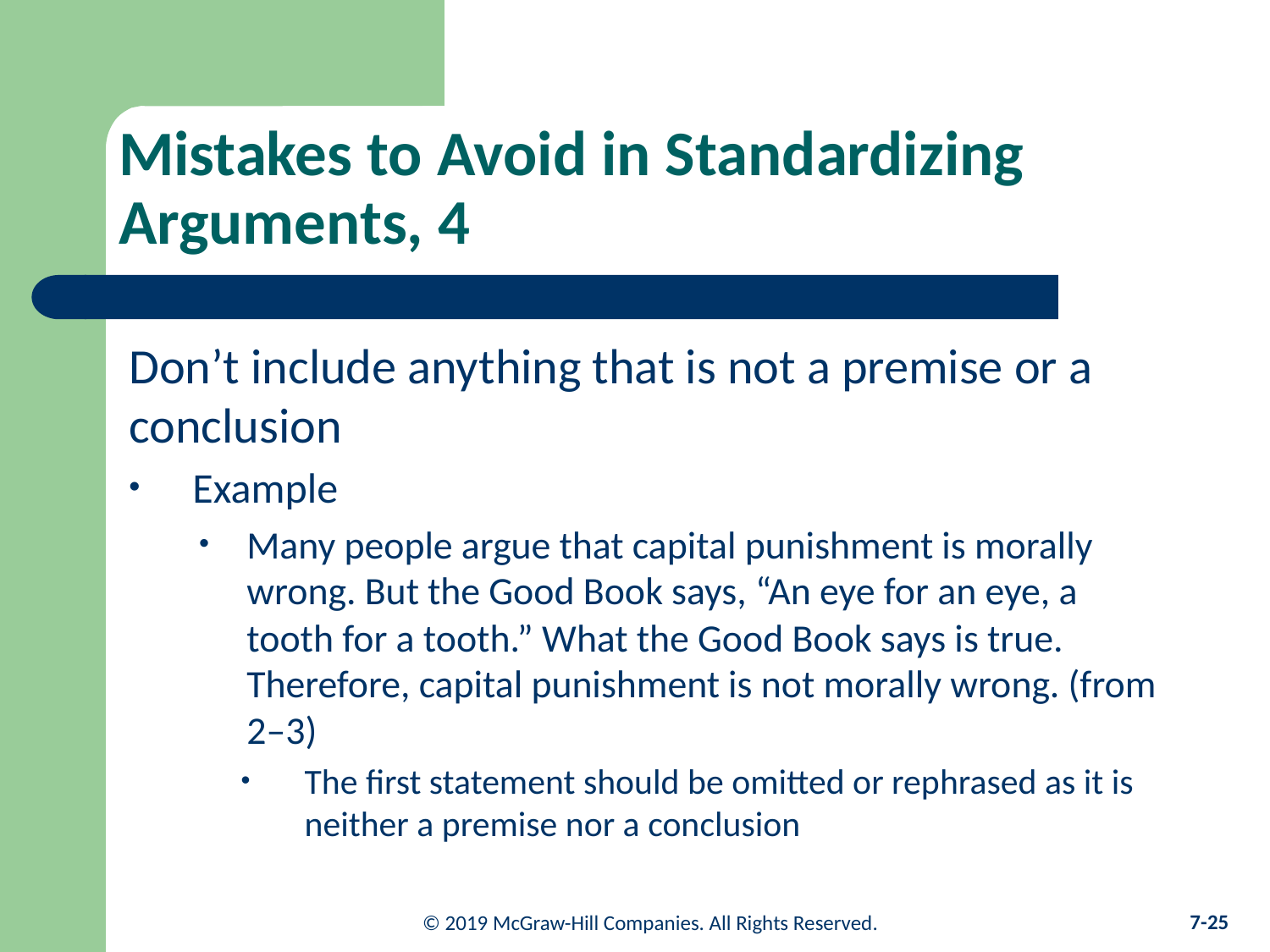

# Mistakes to Avoid in Standardizing Arguments, 4
Don’t include anything that is not a premise or a conclusion
Example
Many people argue that capital punishment is morally wrong. But the Good Book says, “An eye for an eye, a tooth for a tooth.” What the Good Book says is true. Therefore, capital punishment is not morally wrong. (from 2–3)
The first statement should be omitted or rephrased as it is neither a premise nor a conclusion